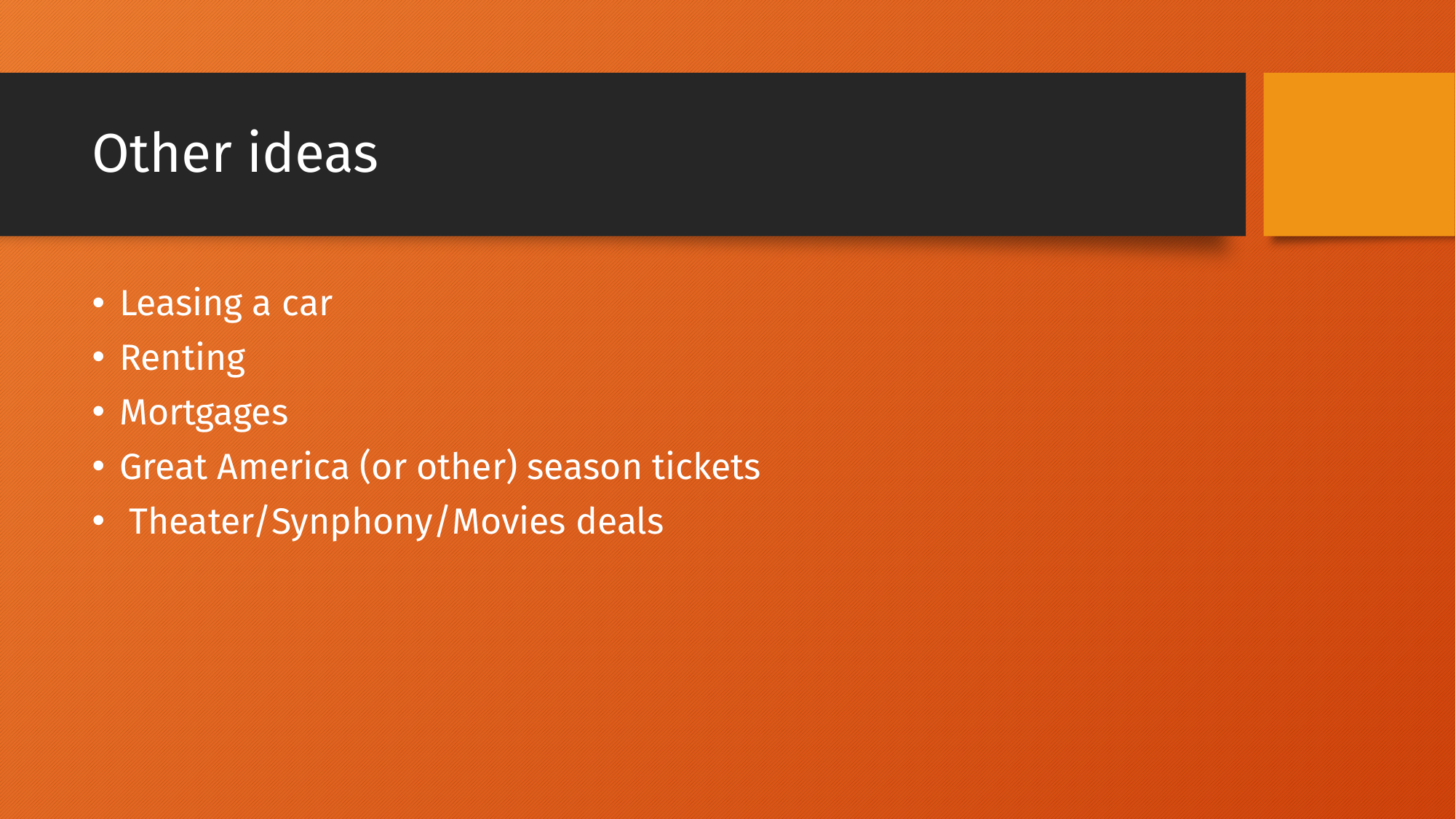

# Other ideas
Leasing a car
Renting
Mortgages
Great America (or other) season tickets
 Theater/Synphony/Movies deals